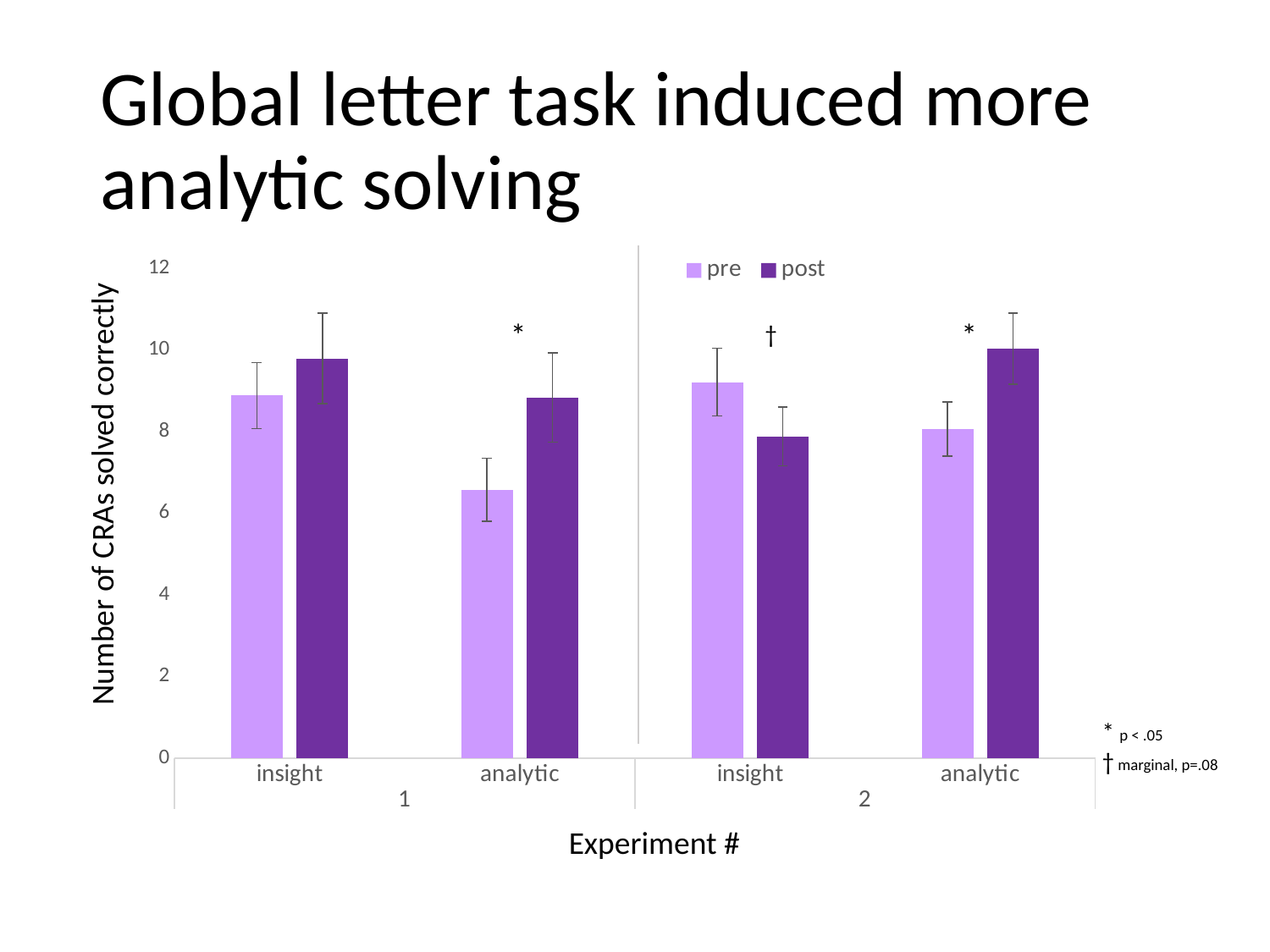

# Global letter task induced more analytic solving

### Chart

| Category | pre | post |
|---|---|---|
| insight | 8.88 | 9.79 |
| analytic | 6.58 | 8.83 |
| insight | 9.21 | 7.88 |
| analytic | 8.06 | 10.03 |
*
*
†
Number of CRAs solved correctly
* p < .05
† marginal, p=.08
Experiment #